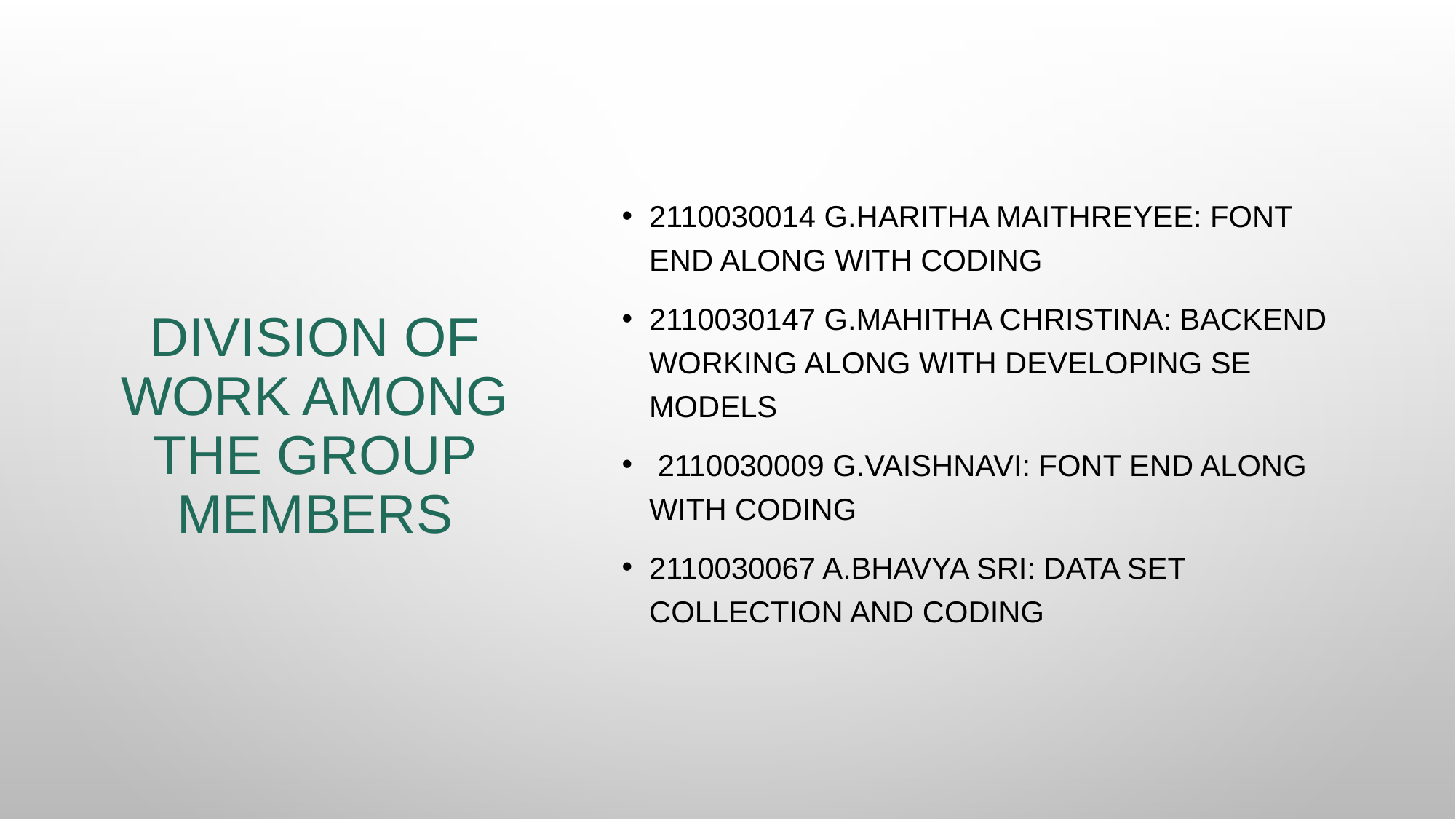

2110030014 G.Haritha Maithreyee: font end along with coding
2110030147 G.Mahitha Christina: backend working along with developing Se models
 2110030009 G.Vaishnavi: font end along with coding
2110030067 A.Bhavya Sri: Data set collection and coding
# Division of work among the group members